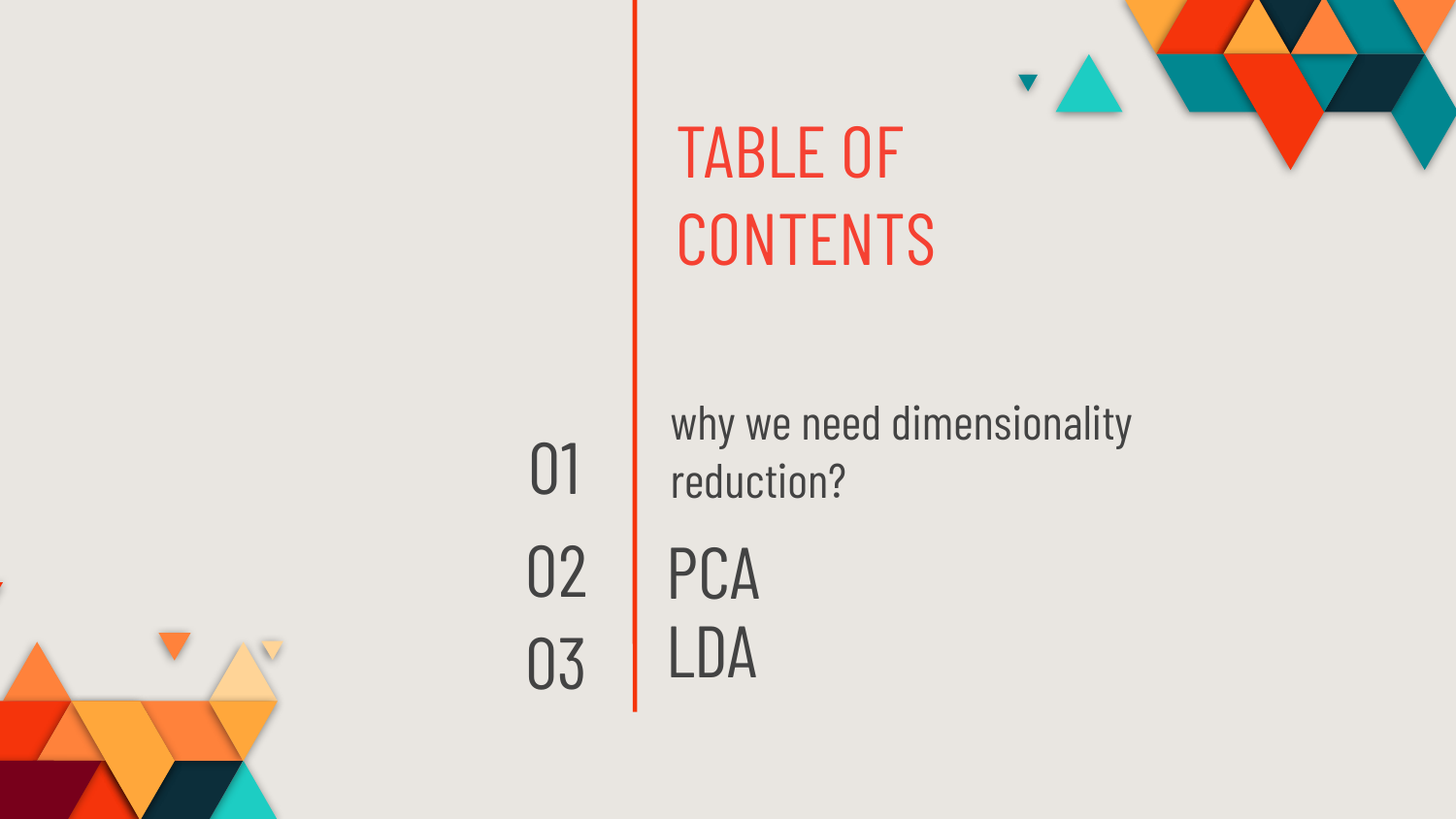

TABLE OF CONTENTS
01
why we need dimensionality
reduction?
02
PCA
03
LDA